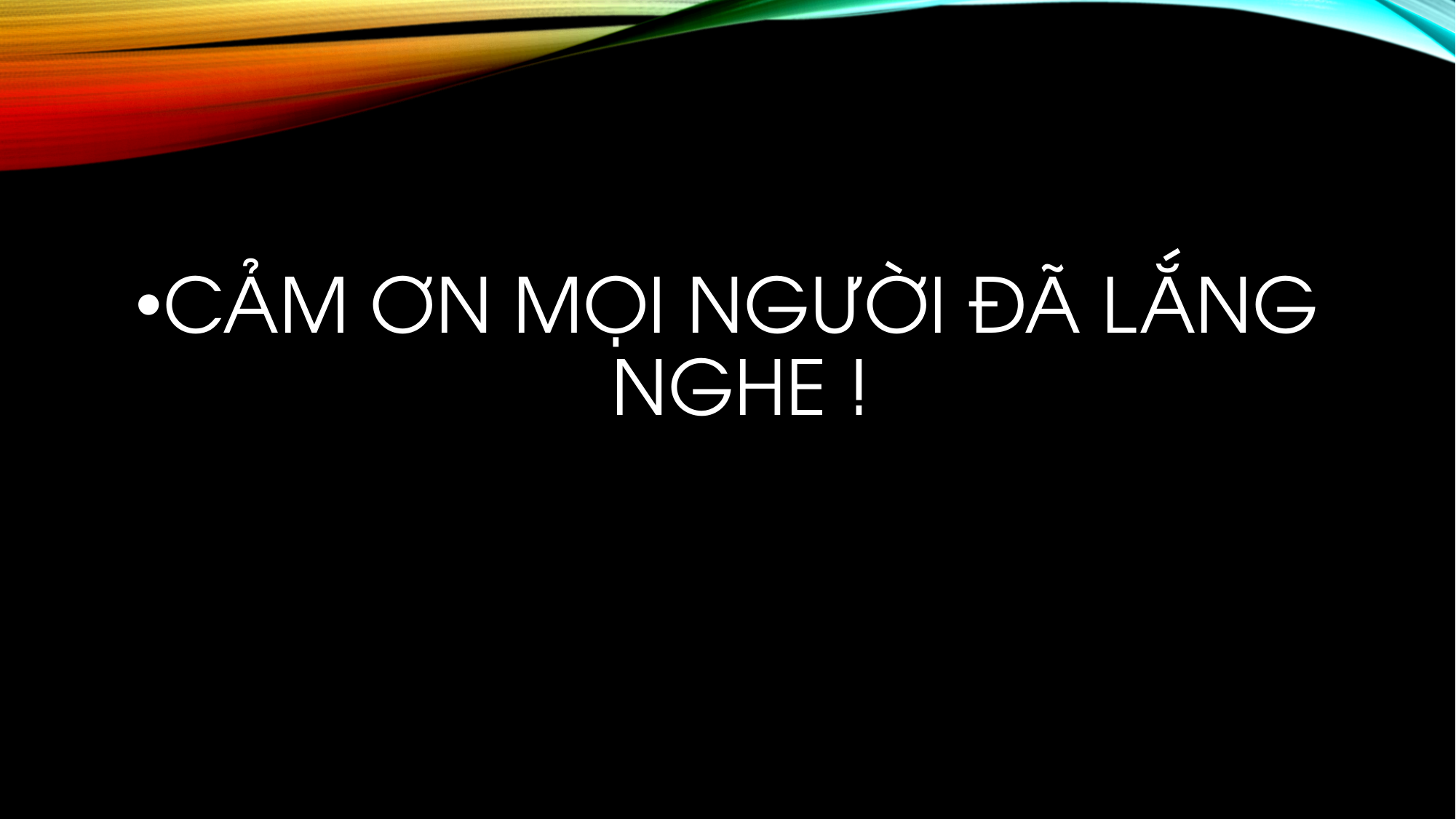

#
CẢM ƠN MỌI NGƯỜI ĐÃ LẮNG NGHE !